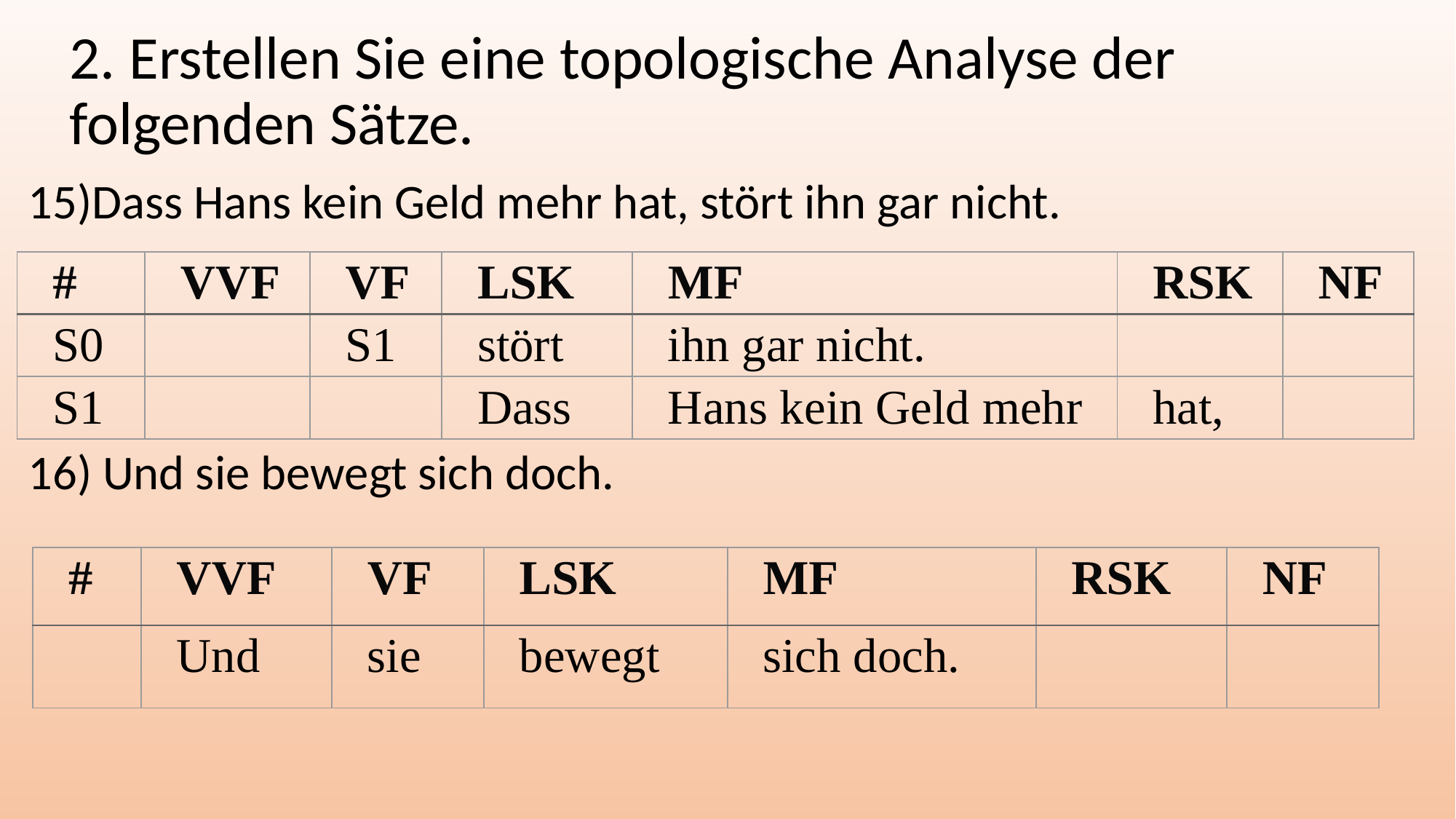

# 2. Erstellen Sie eine topologische Analyse der folgenden Sätze.
15)Dass Hans kein Geld mehr hat, stört ihn gar nicht.

16) Und sie bewegt sich doch.

| # | VVF | VF | LSK | MF | RSK | NF |
| --- | --- | --- | --- | --- | --- | --- |
| S0 |  | S1 | stört | ihn gar nicht. |  |  |
| S1 |  |  | Dass | Hans kein Geld mehr | hat, |  |

| # | VVF | VF | LSK | MF | RSK | NF |
| --- | --- | --- | --- | --- | --- | --- |
|  | Und | sie | bewegt | sich doch. |  |  |